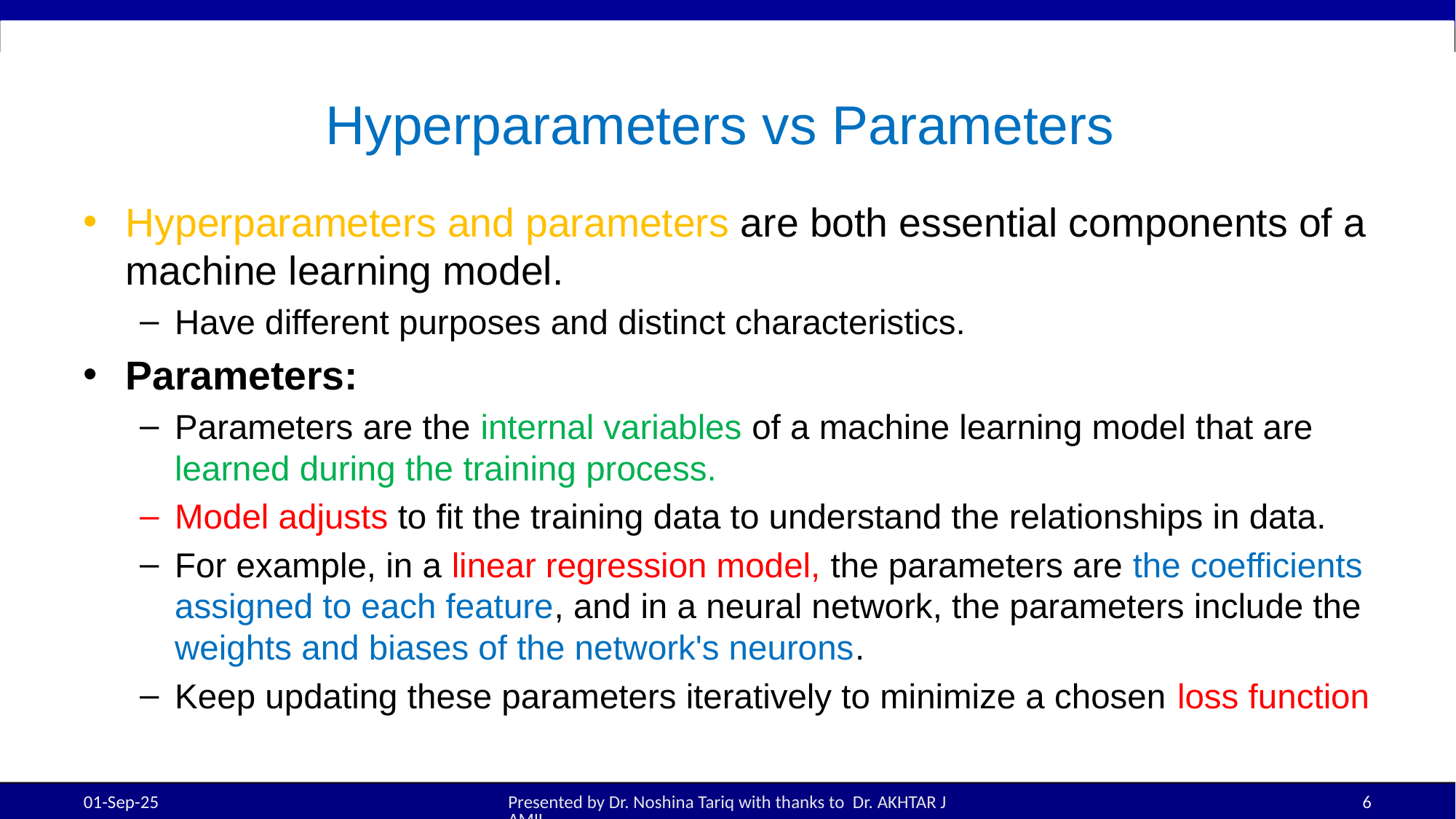

# Hyperparameters vs Parameters
Hyperparameters and parameters are both essential components of a machine learning model.
Have different purposes and distinct characteristics.
Parameters:
Parameters are the internal variables of a machine learning model that are learned during the training process.
Model adjusts to fit the training data to understand the relationships in data.
For example, in a linear regression model, the parameters are the coefficients assigned to each feature, and in a neural network, the parameters include the weights and biases of the network's neurons.
Keep updating these parameters iteratively to minimize a chosen loss function
01-Sep-25
Presented by Dr. Noshina Tariq with thanks to  Dr. AKHTAR JAMIL
6